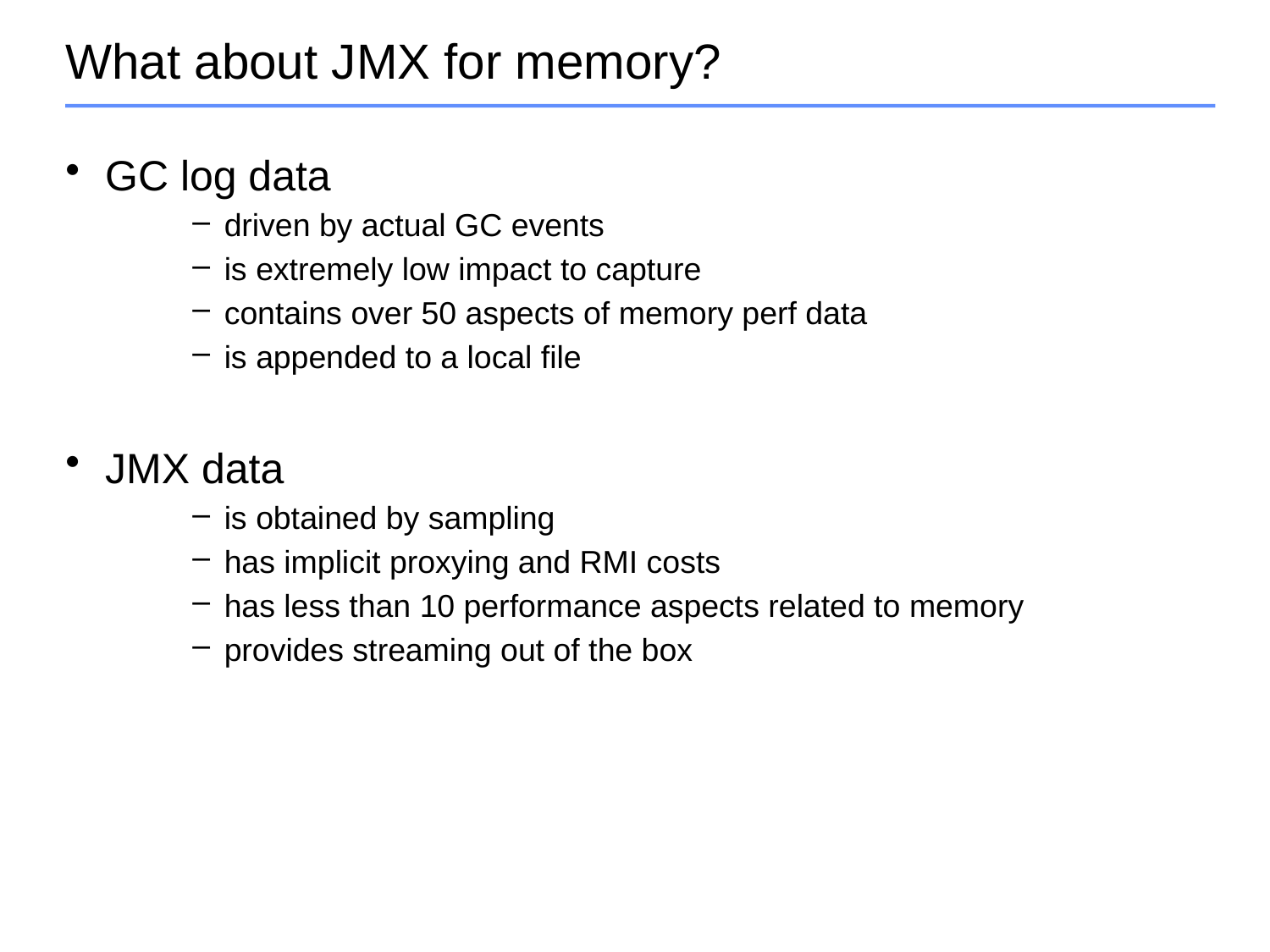

# What about JMX for memory?
GC log data
driven by actual GC events
is extremely low impact to capture
contains over 50 aspects of memory perf data
is appended to a local file

JMX data
is obtained by sampling
has implicit proxying and RMI costs
has less than 10 performance aspects related to memory
provides streaming out of the box